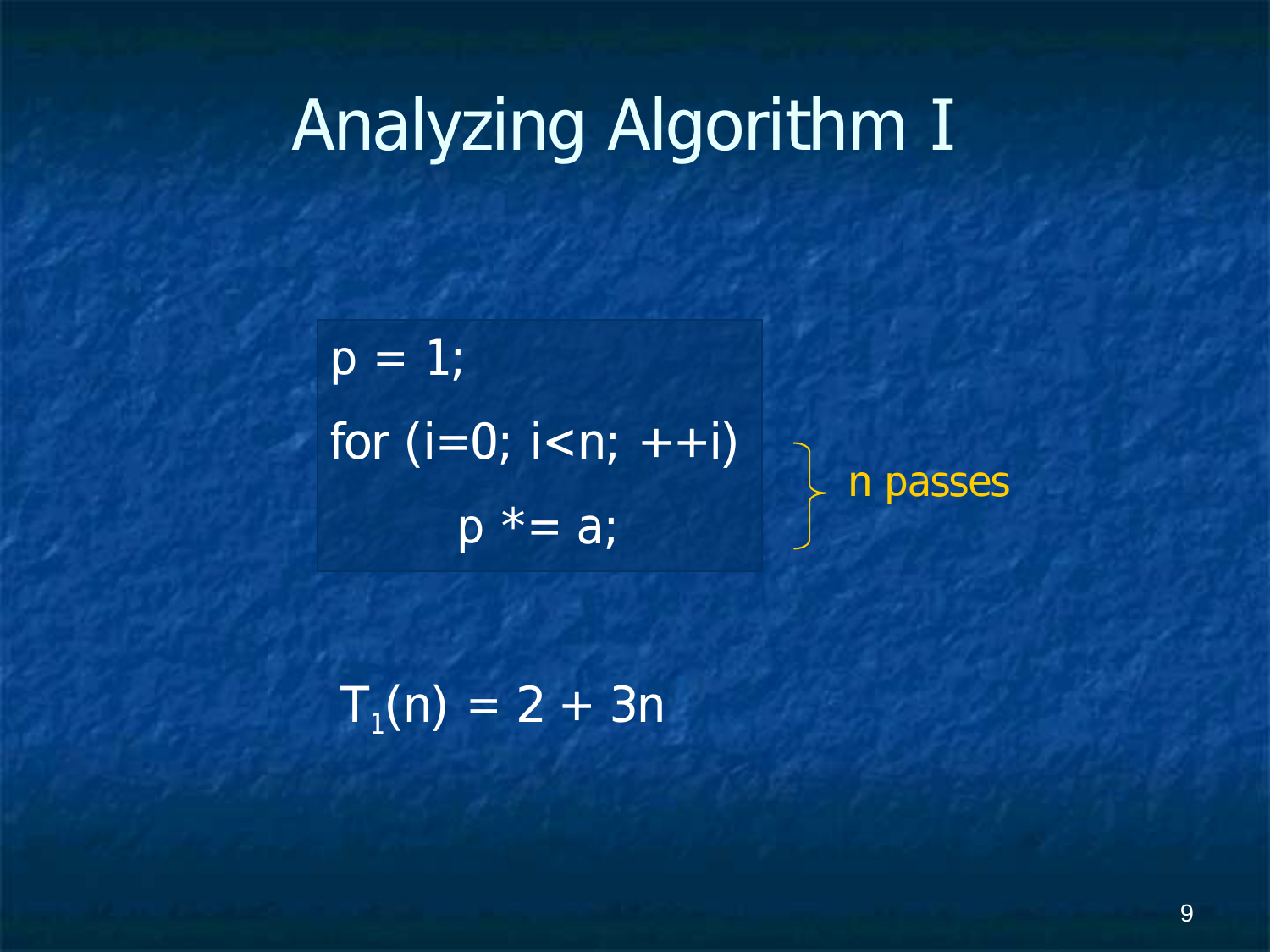

# Analyzing Algorithm I
p = 1;
for (i=0; i<n; ++i)
	p *= a;

n passes
T1(n) = 2 + 3n
9